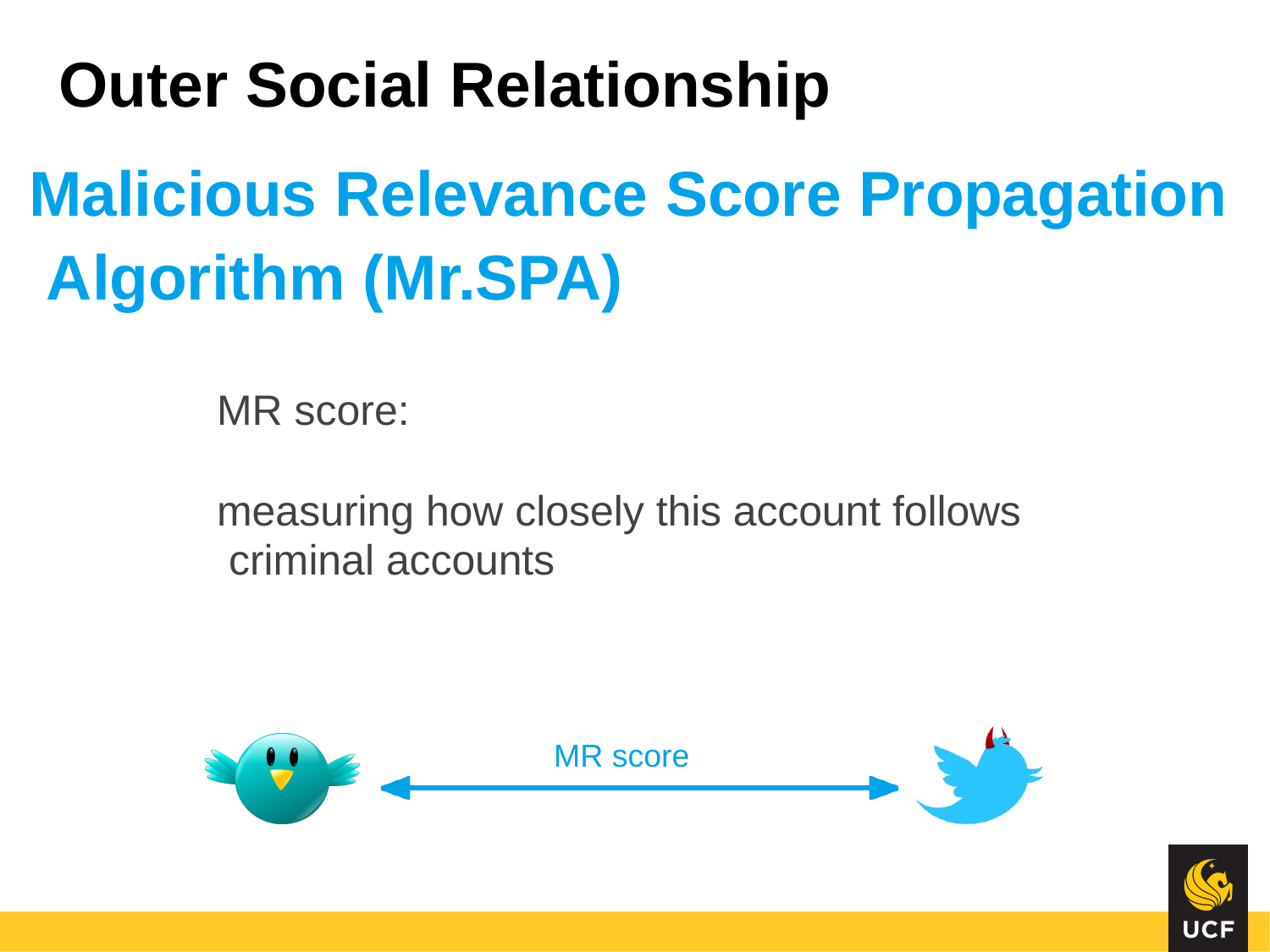

# Outer Social Relationship
Malicious Relevance Score Propagation  Algorithm (Mr.SPA)
MR score:

measuring how closely this account follows  criminal accounts

MR score